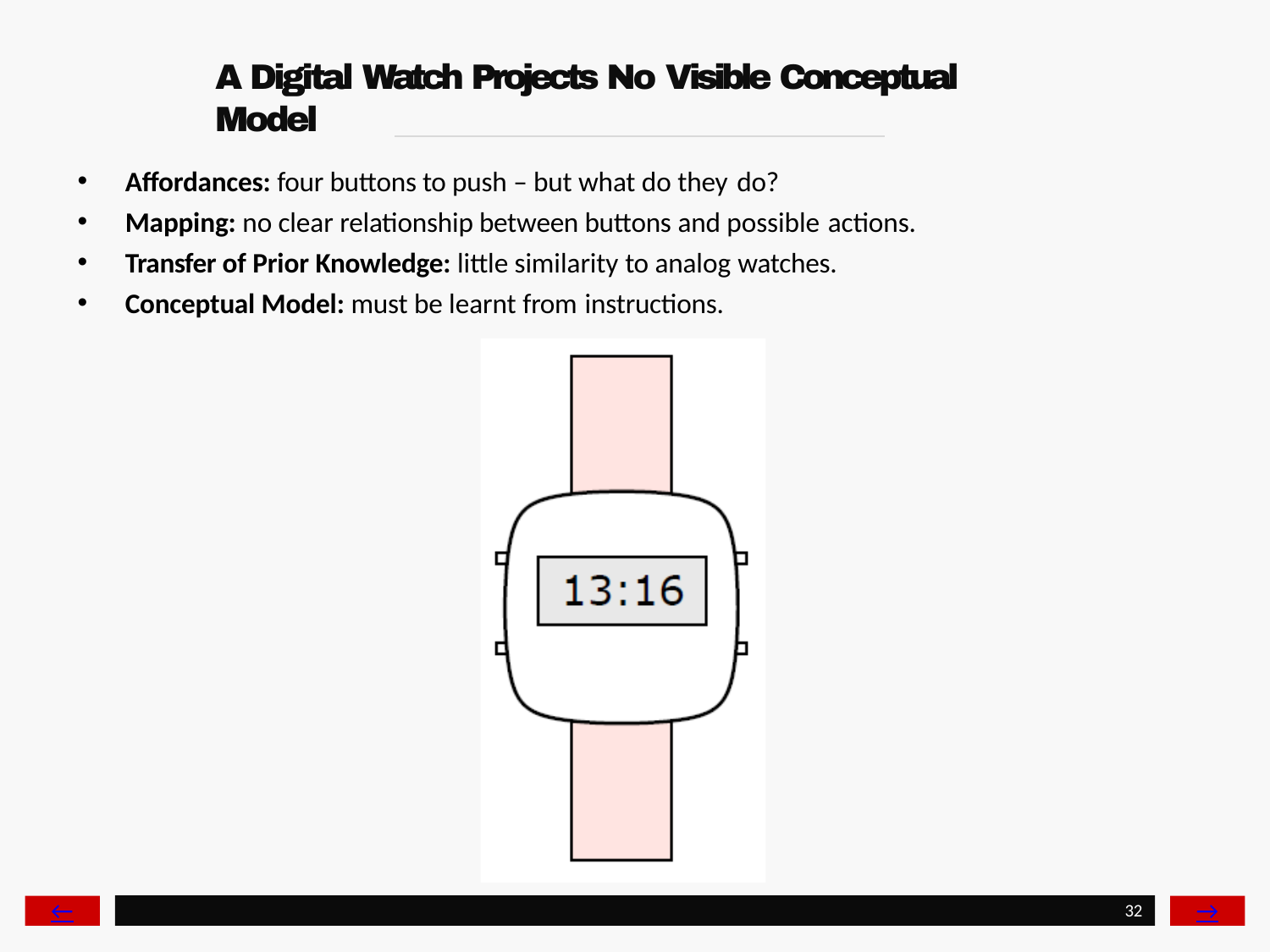

# A Digital Watch Projects No Visible Conceptual Model
Affordances: four buttons to push – but what do they do?
Mapping: no clear relationship between buttons and possible actions.
Transfer of Prior Knowledge: little similarity to analog watches.
Conceptual Model: must be learnt from instructions.

←
→
32